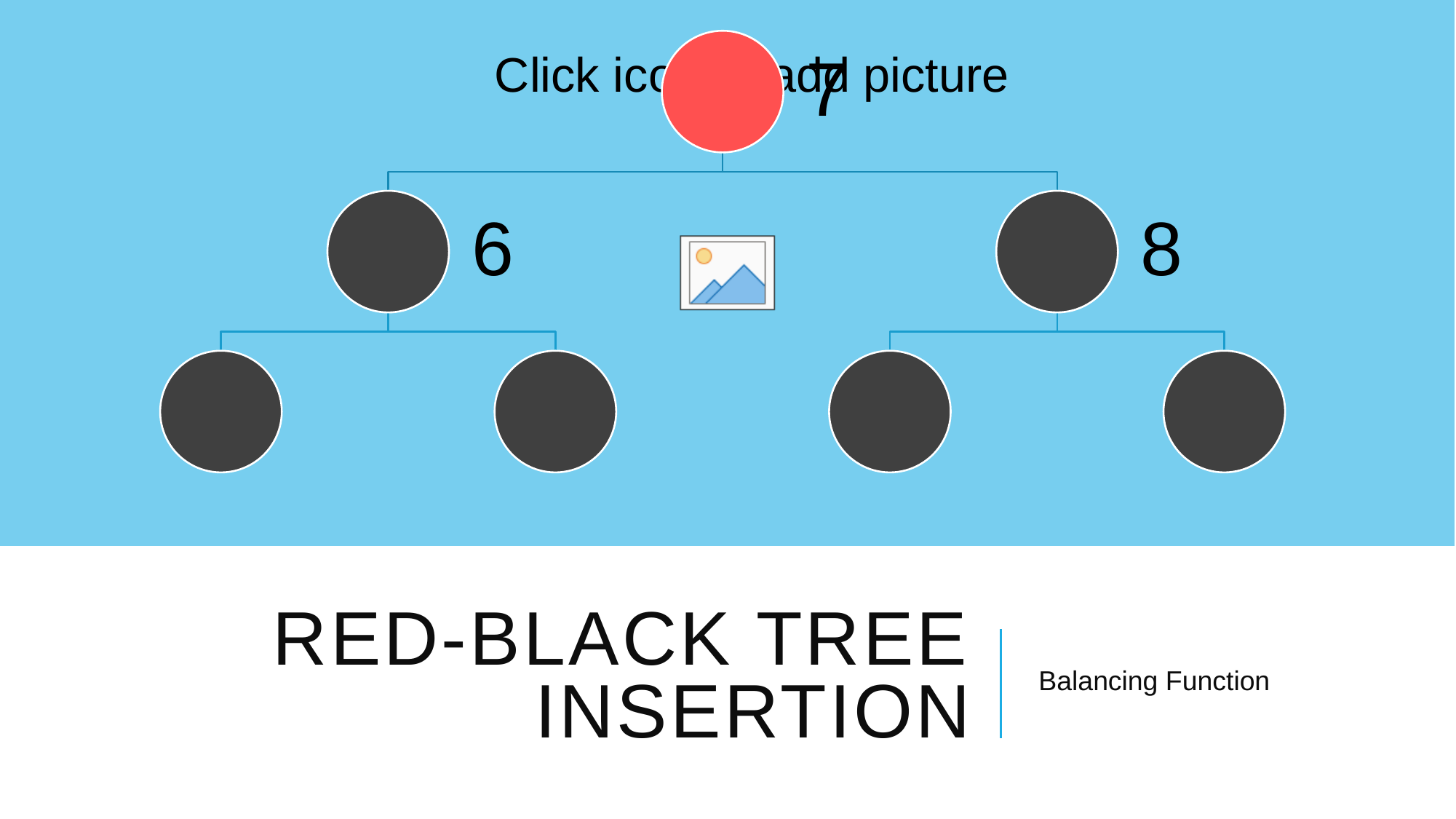

7
6

8

# Red-black tree insertion
Balancing Function